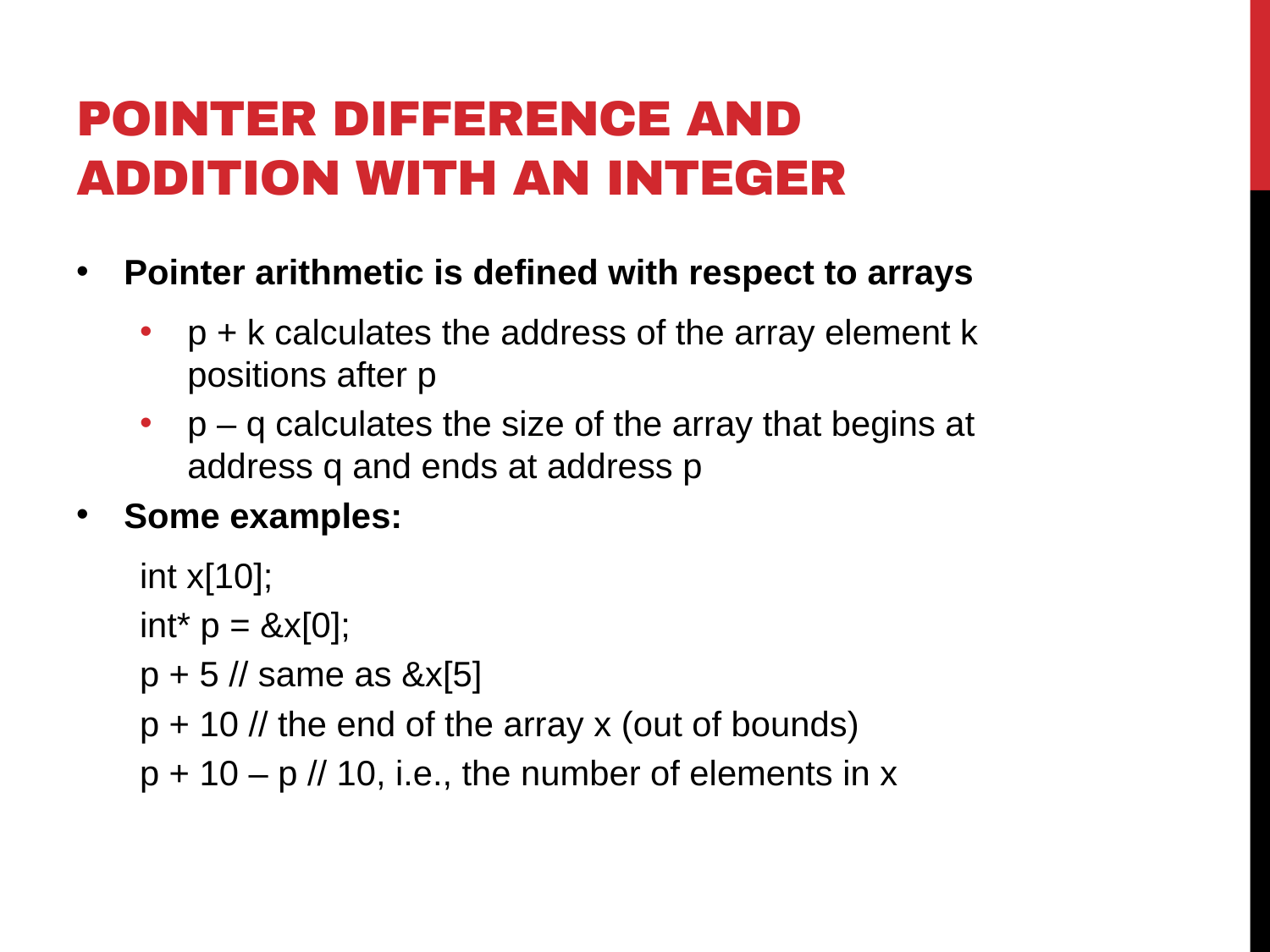

# Pointer Difference and Addition with an integer
Pointer arithmetic is defined with respect to arrays
p + k calculates the address of the array element k positions after p
p – q calculates the size of the array that begins at address q and ends at address p
Some examples:
int x[10];
int* p = &x[0];
p + 5 // same as &x[5]
p + 10 // the end of the array x (out of bounds)
p + 10 – p // 10, i.e., the number of elements in x